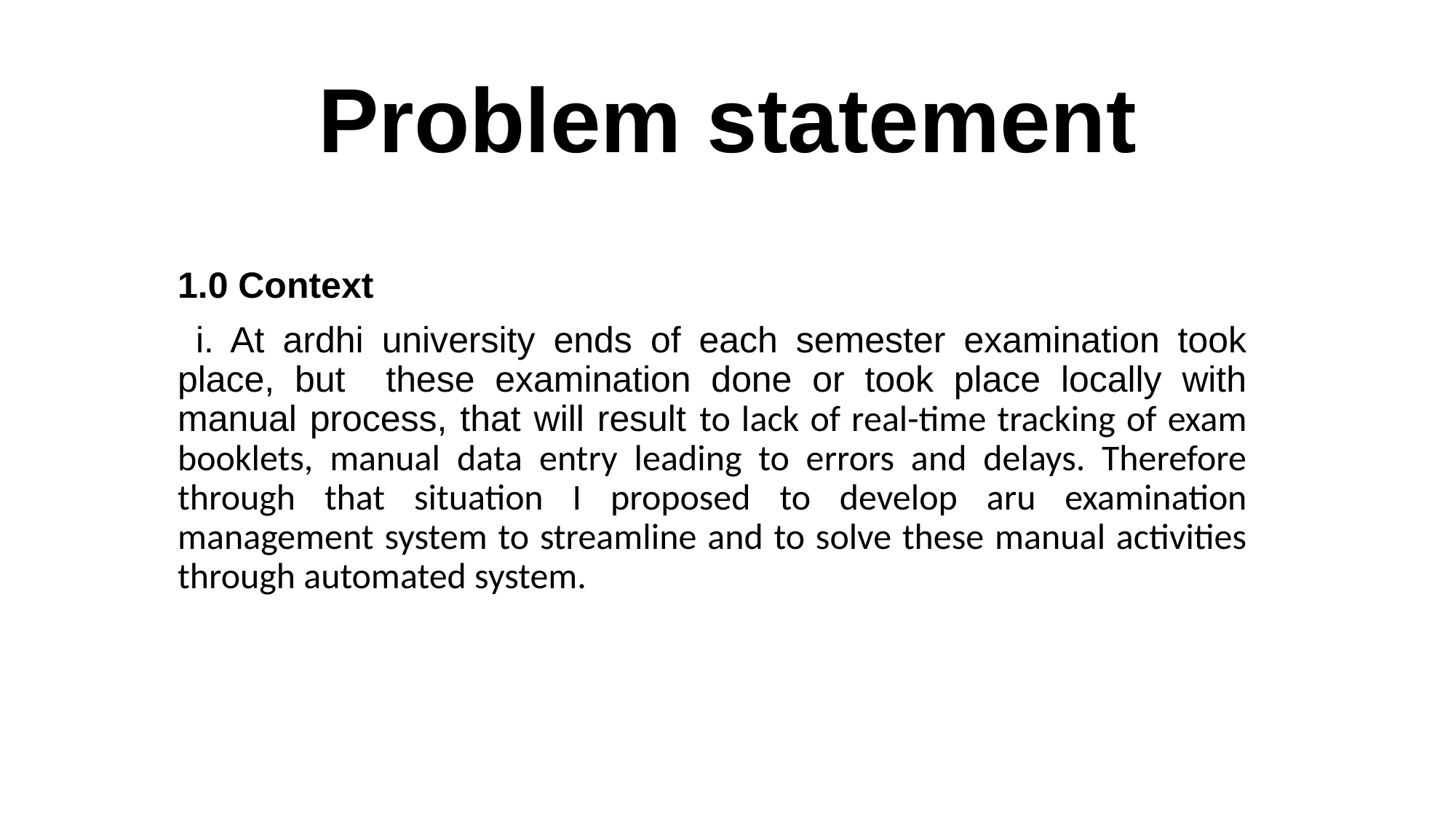

# Problem statement

1.0 Context
 i. At ardhi university ends of each semester examination took place, but  these examination done or took place locally with manual process, that will result to lack of real-time tracking of exam booklets, manual data entry leading to errors and delays. Therefore through that situation I proposed to develop aru examination management system to streamline and to solve these manual activities through automated system.